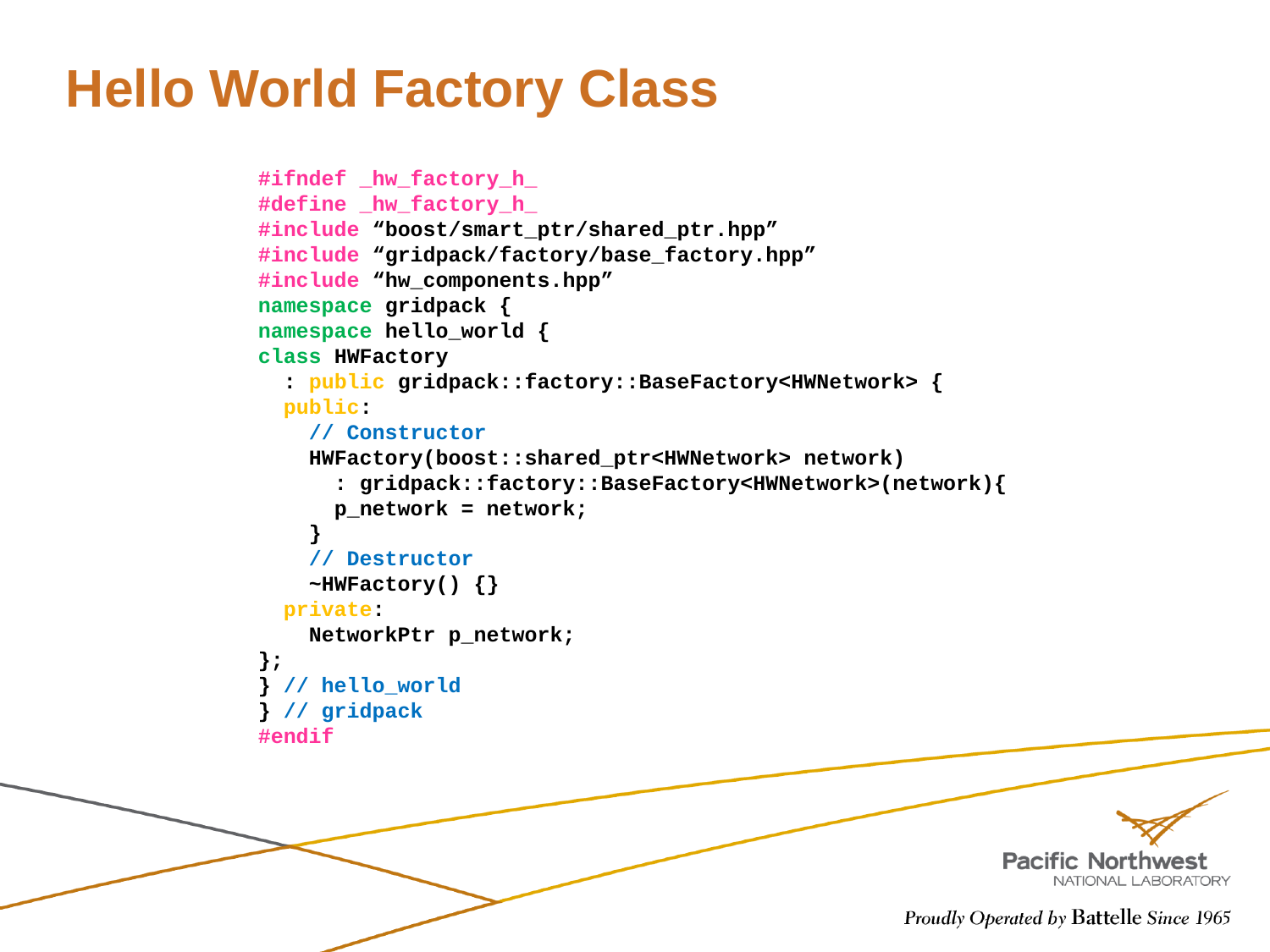

# Hello World Factory Class
#ifndef _hw_factory_h_
#define _hw_factory_h_
#include “boost/smart_ptr/shared_ptr.hpp”
#include “gridpack/factory/base_factory.hpp”
#include “hw_components.hpp”
namespace gridpack {
namespace hello_world {
class HWFactory
  : public gridpack::factory::BaseFactory<HWNetwork> {
  public:
    // Constructor
    HWFactory(boost::shared_ptr<HWNetwork> network)
      : gridpack::factory::BaseFactory<HWNetwork>(network){
      p_network = network;
    }
    // Destructor
    ~HWFactory() {}
  private:
    NetworkPtr p_network;
};
} // hello_world
} // gridpack
#endif